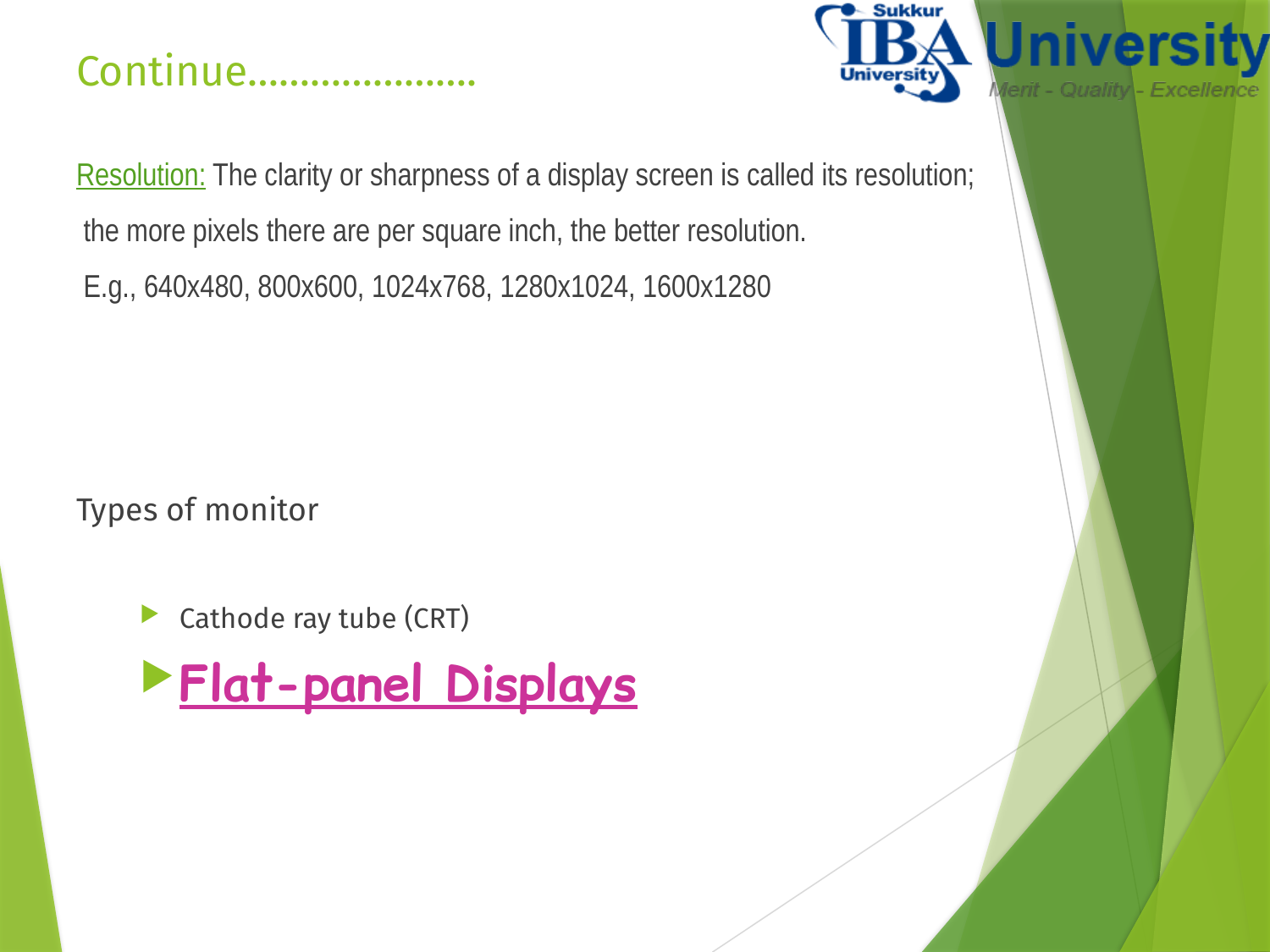

# Continue………………….
Resolution: The clarity or sharpness of a display screen is called its resolution;
 the more pixels there are per square inch, the better resolution.
 E.g., 640x480, 800x600, 1024x768, 1280x1024, 1600x1280

Types of monitor

Cathode ray tube (CRT)
Flat-panel Displays